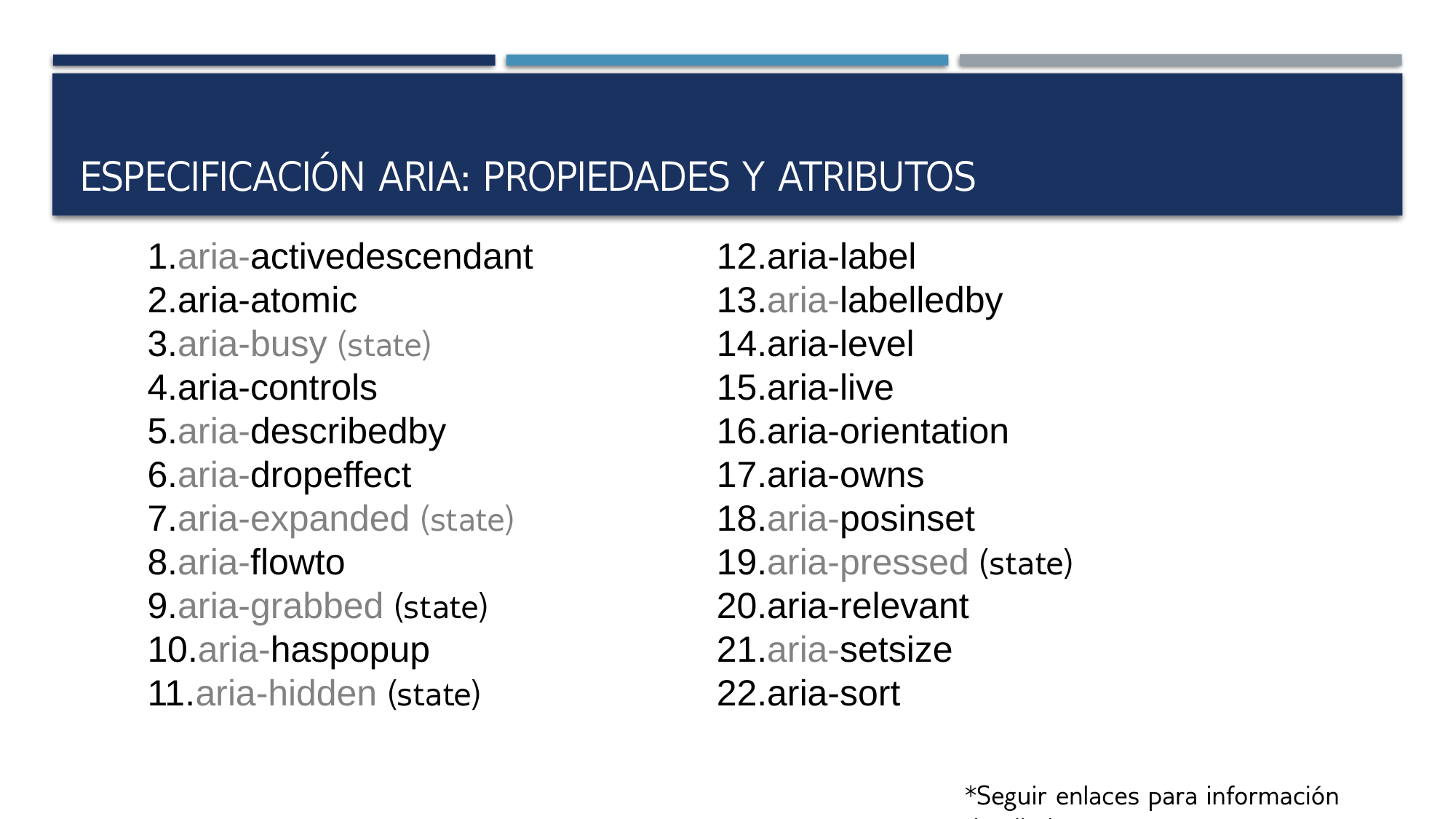

# Especificación ARIA: Propiedades y Atributos
aria-activedescendant
aria-atomic
aria-busy (state)
aria-controls
aria-describedby
aria-dropeffect
aria-expanded (state)
aria-flowto
aria-grabbed (state)
aria-haspopup
aria-hidden (state)
aria-label
aria-labelledby
aria-level
aria-live
aria-orientation
aria-owns
aria-posinset
aria-pressed (state)
aria-relevant
aria-setsize
aria-sort

*Seguir enlaces para información detallada